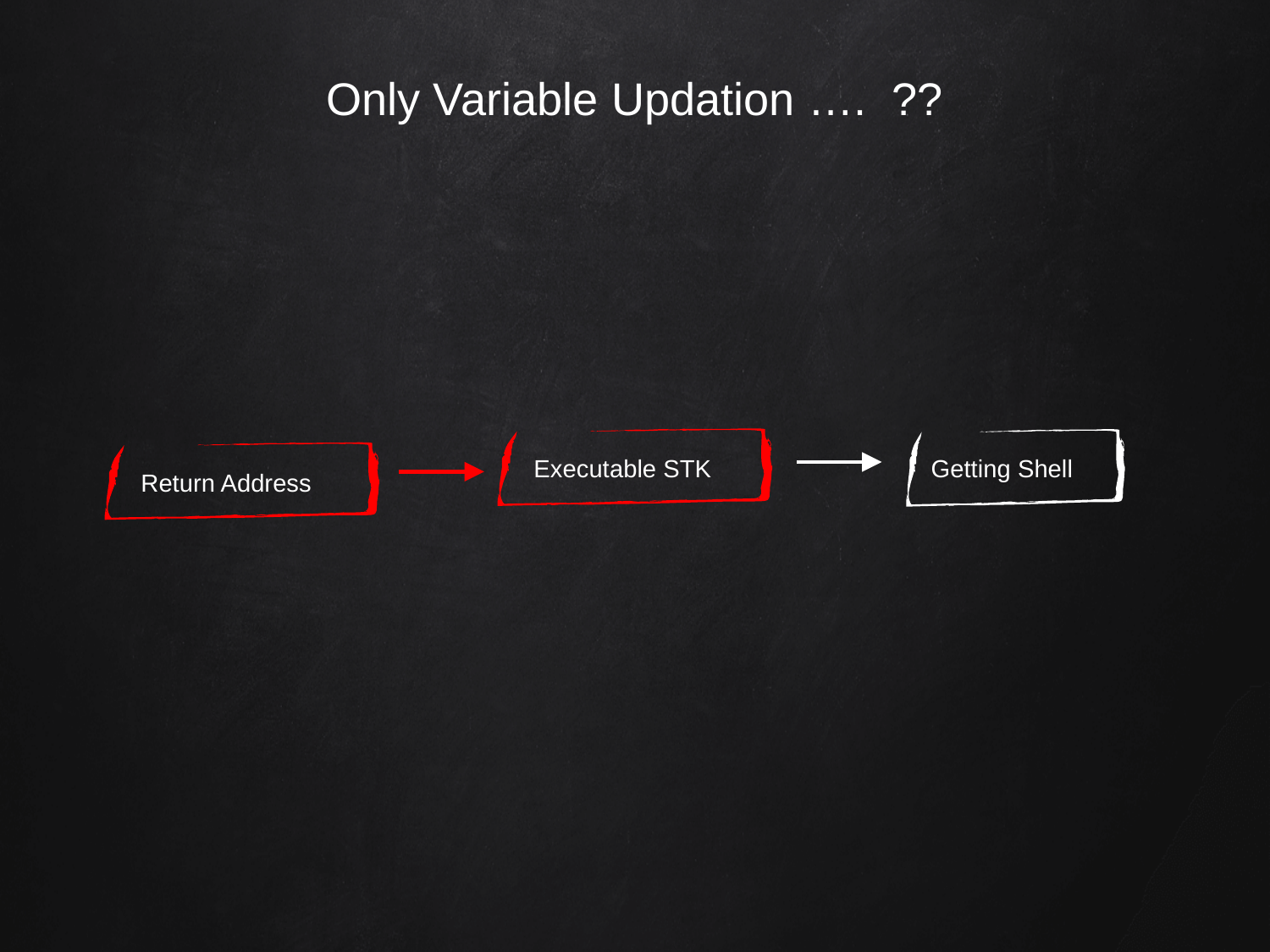

# Only Variable Updation ….  ??

Getting Shell
Executable STK

Return Address